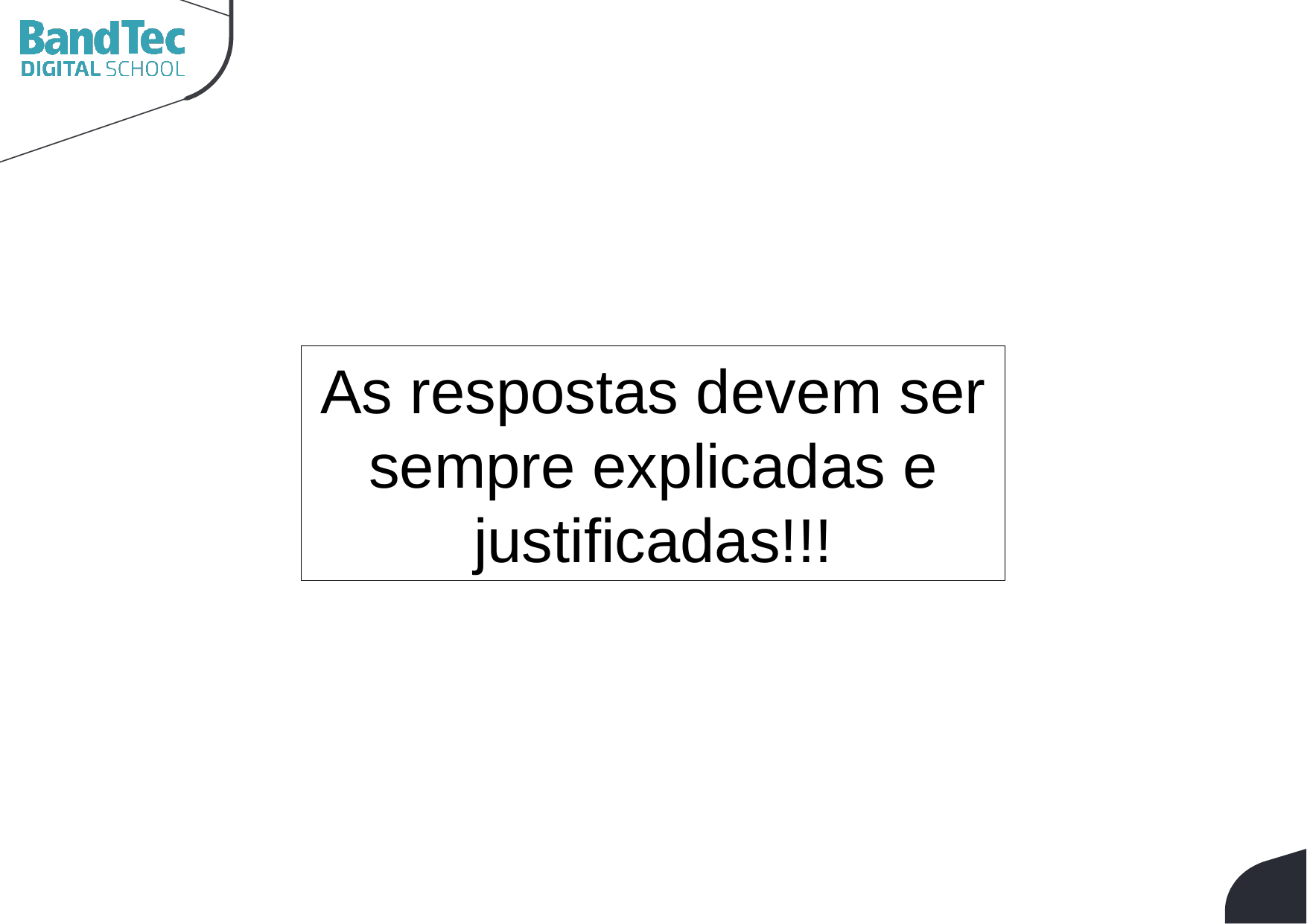

As respostas devem ser sempre explicadas e justificadas!!!